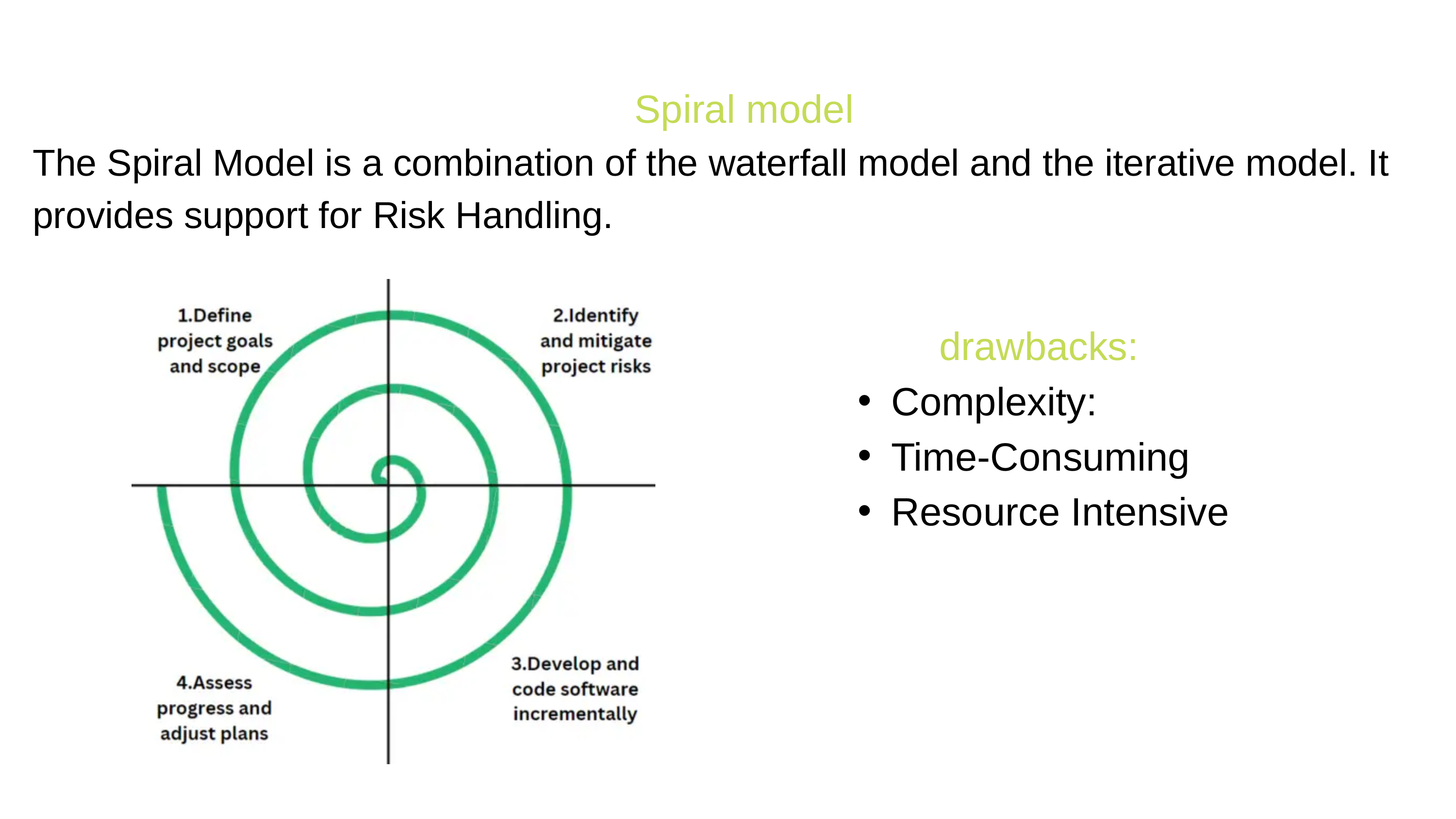

Spiral model
The Spiral Model is a combination of the waterfall model and the iterative model. It provides support for Risk Handling.

drawbacks:
Complexity:
Time-Consuming
Resource Intensive